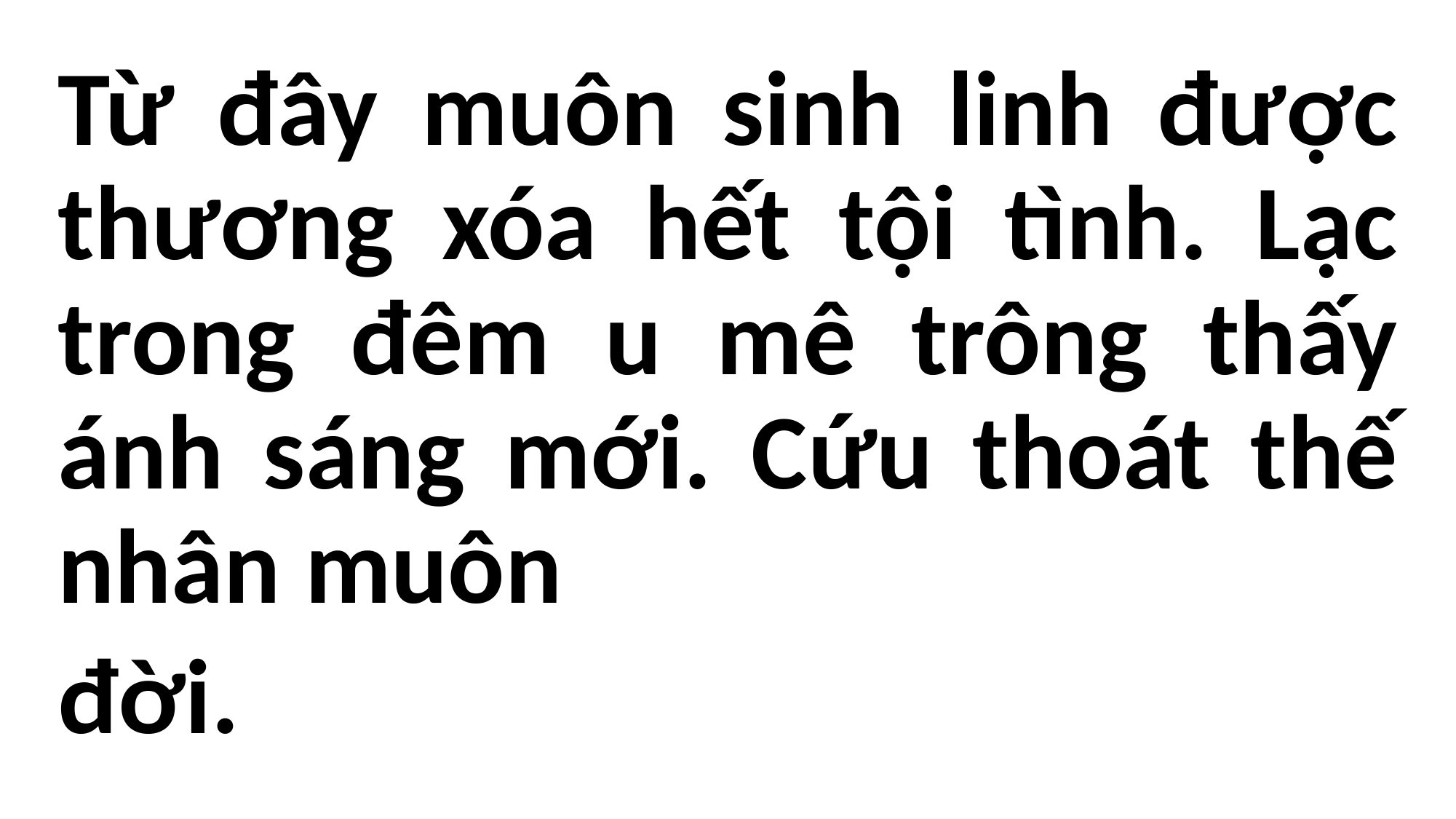

#
Từ đây muôn sinh linh được thương xóa hết tội tình. Lạc trong đêm u mê trông thấy ánh sáng mới. Cứu thoát thế nhân muôn
đời.